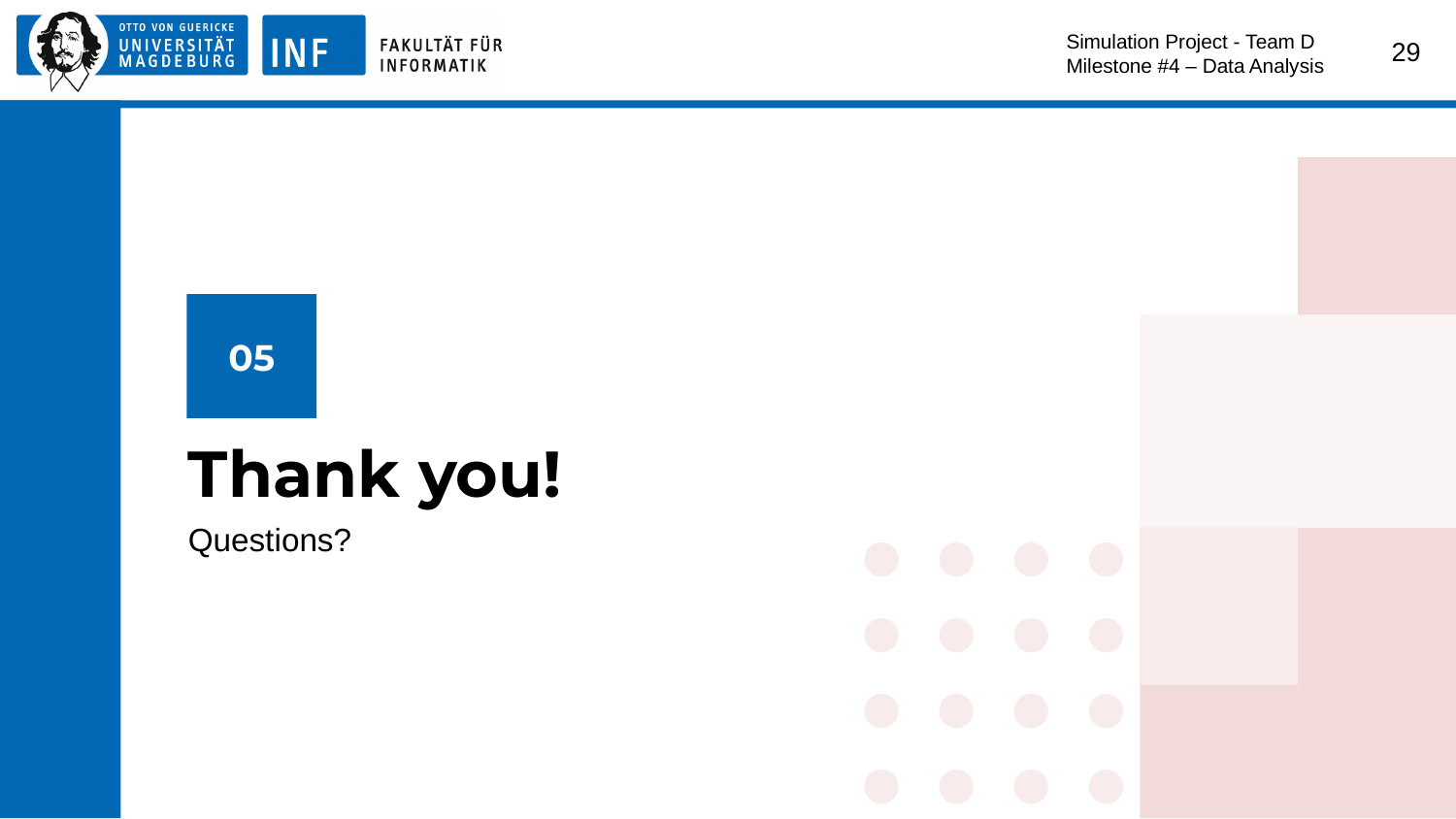

Simulation Project - Team D
Milestone #4 – Data Analysis
29
05
# Thank you!
Questions?